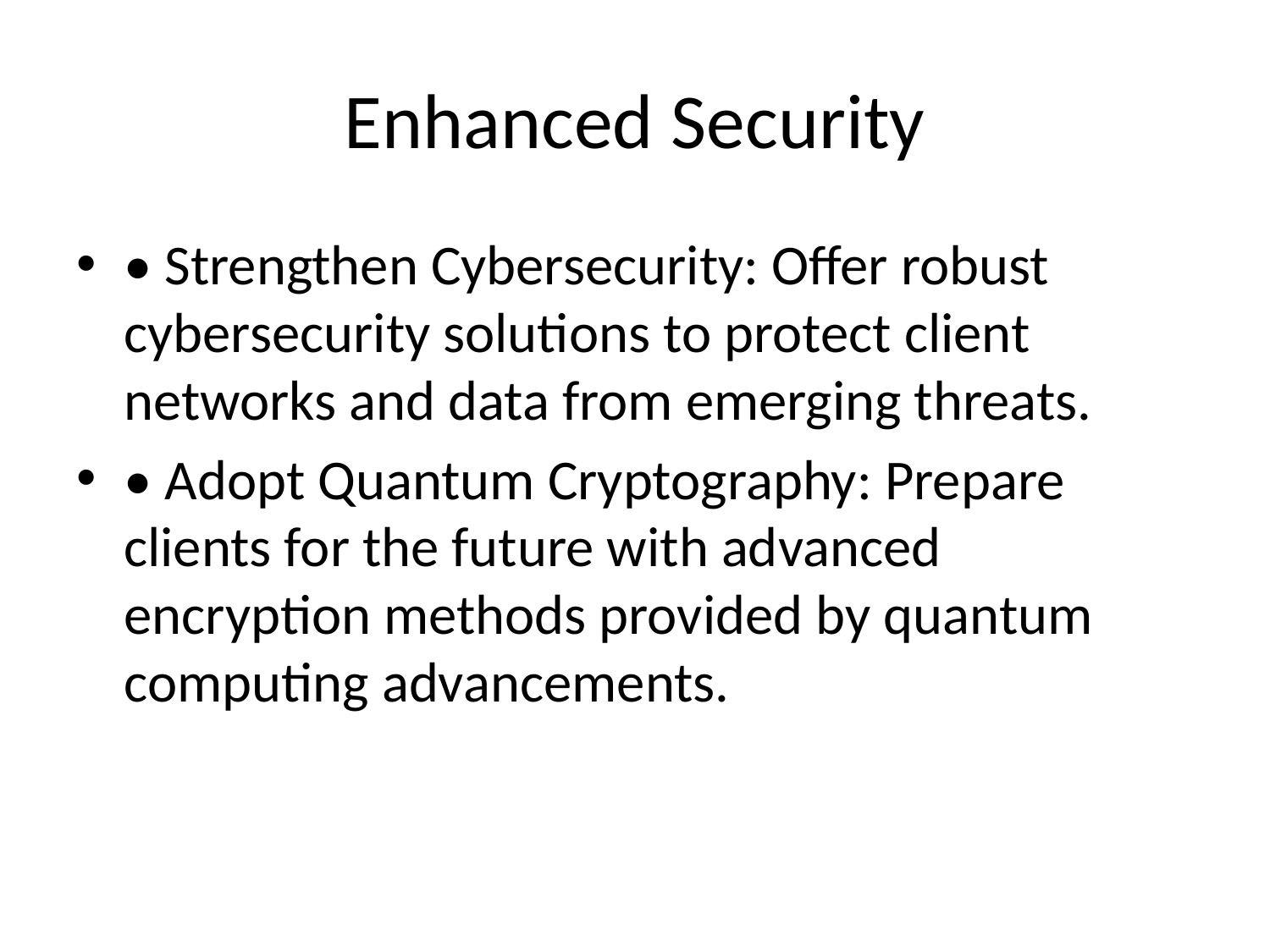

# Enhanced Security
• Strengthen Cybersecurity: Offer robust cybersecurity solutions to protect client networks and data from emerging threats.
• Adopt Quantum Cryptography: Prepare clients for the future with advanced encryption methods provided by quantum computing advancements.